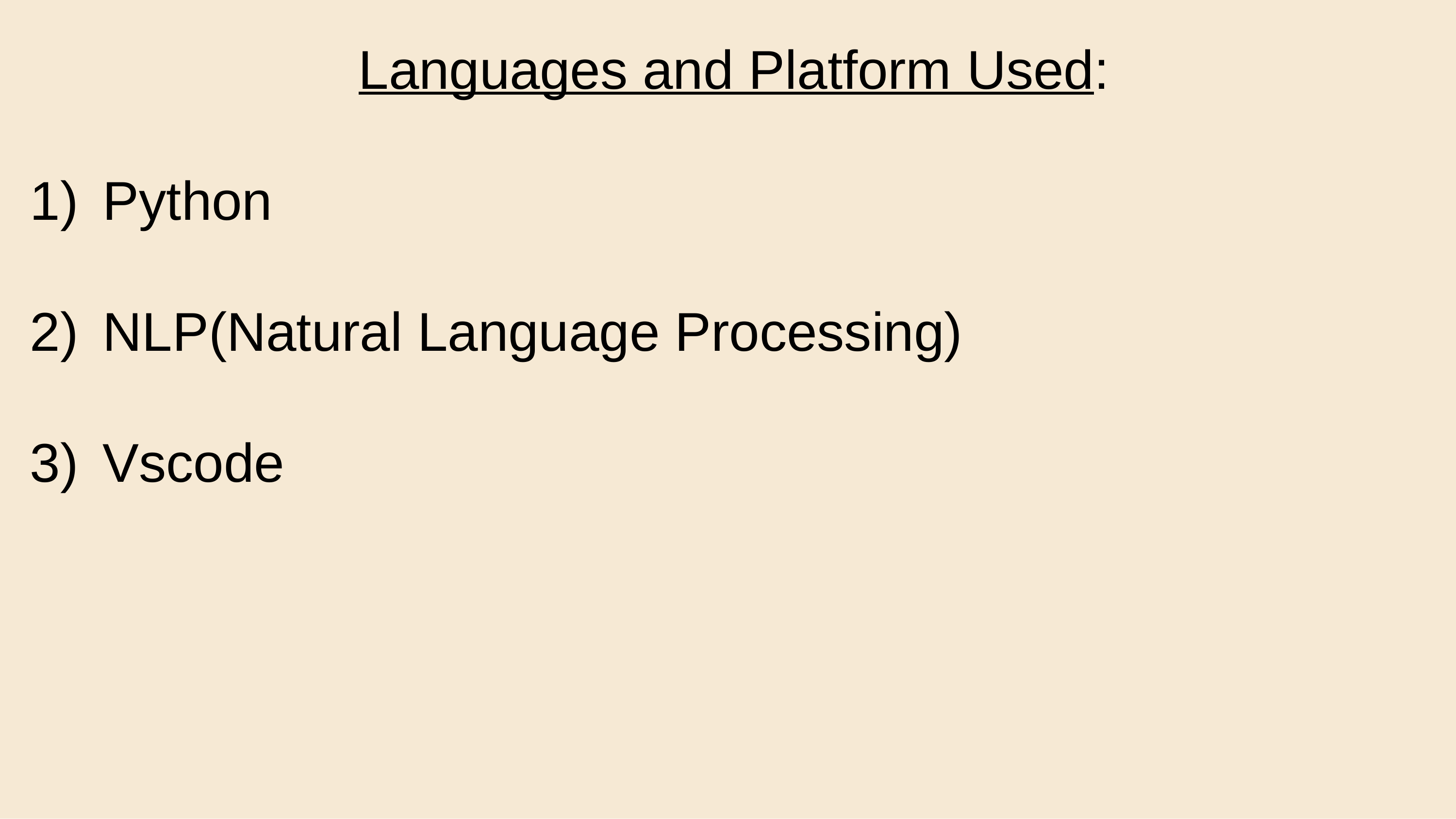

Languages and Platform Used:

Python

NLP(Natural Language Processing)

Vscode